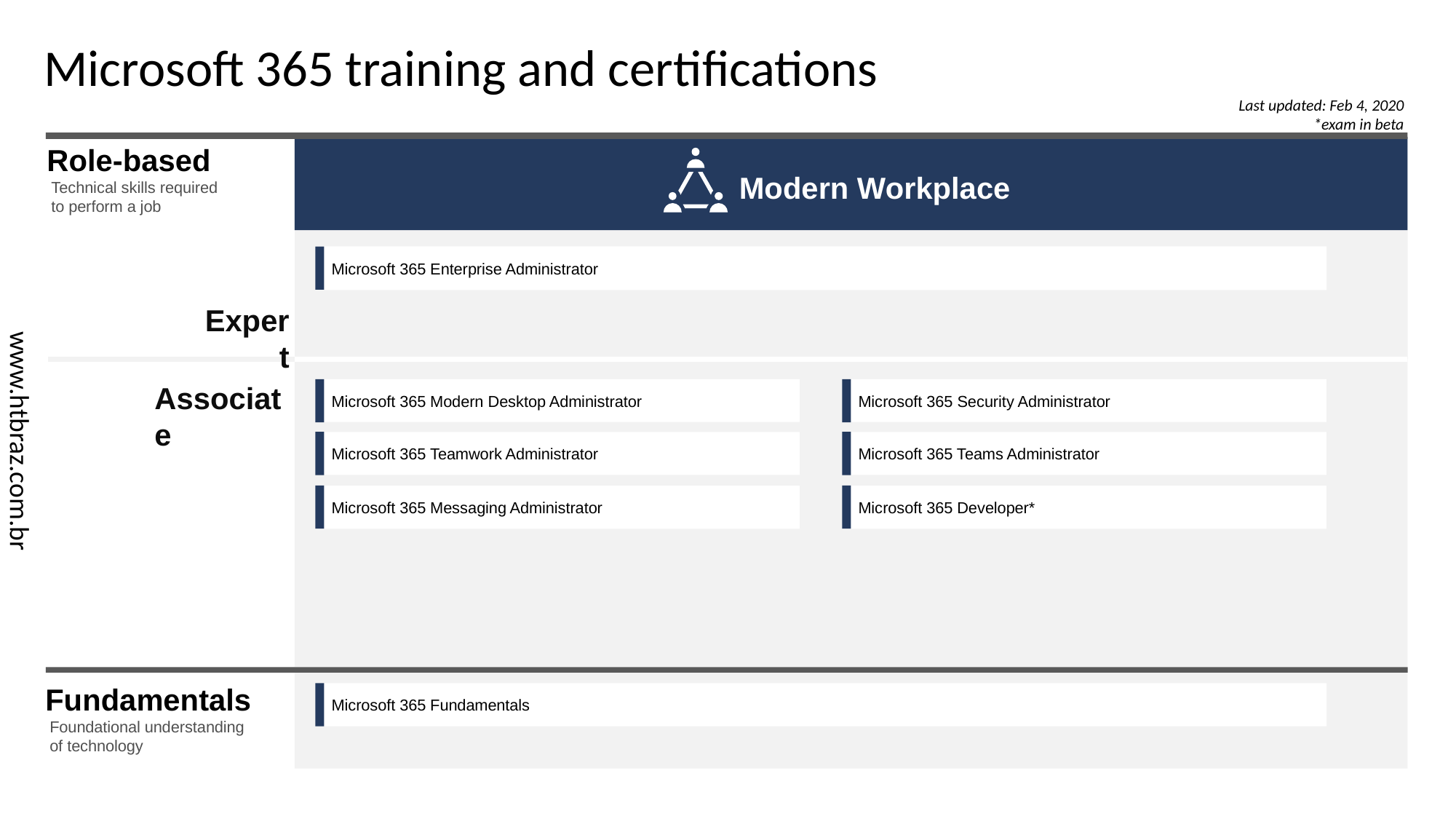

# Microsoft 365 training and certifications
Last updated: Feb 4, 2020
*exam in beta

Role-based
Technical skills required
to perform a job

Modern Workplace
Microsoft 365 Enterprise Administrator

Expert
Associate
Microsoft 365 Modern Desktop Administrator
Microsoft 365 Security Administrator
Microsoft 365 Teamwork Administrator
Microsoft 365 Teams Administrator
Microsoft 365 Messaging Administrator
Microsoft 365 Developer*
Fundamentals
Foundational understanding
of technology
Microsoft 365 Fundamentals